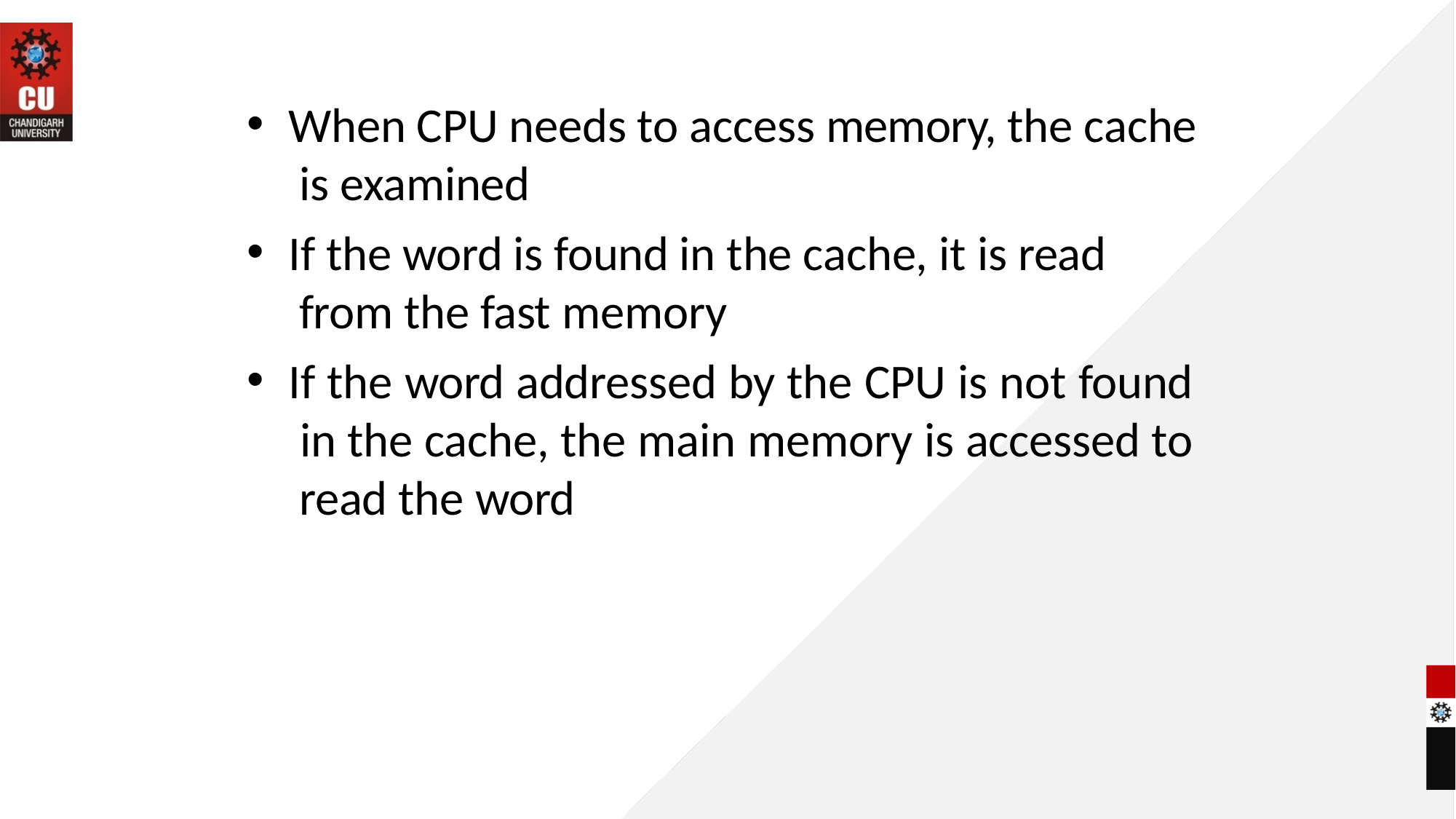

When CPU needs to access memory, the cache  is examined
If the word is found in the cache, it is read  from the fast memory
If the word addressed by the CPU is not found  in the cache, the main memory is accessed to  read the word